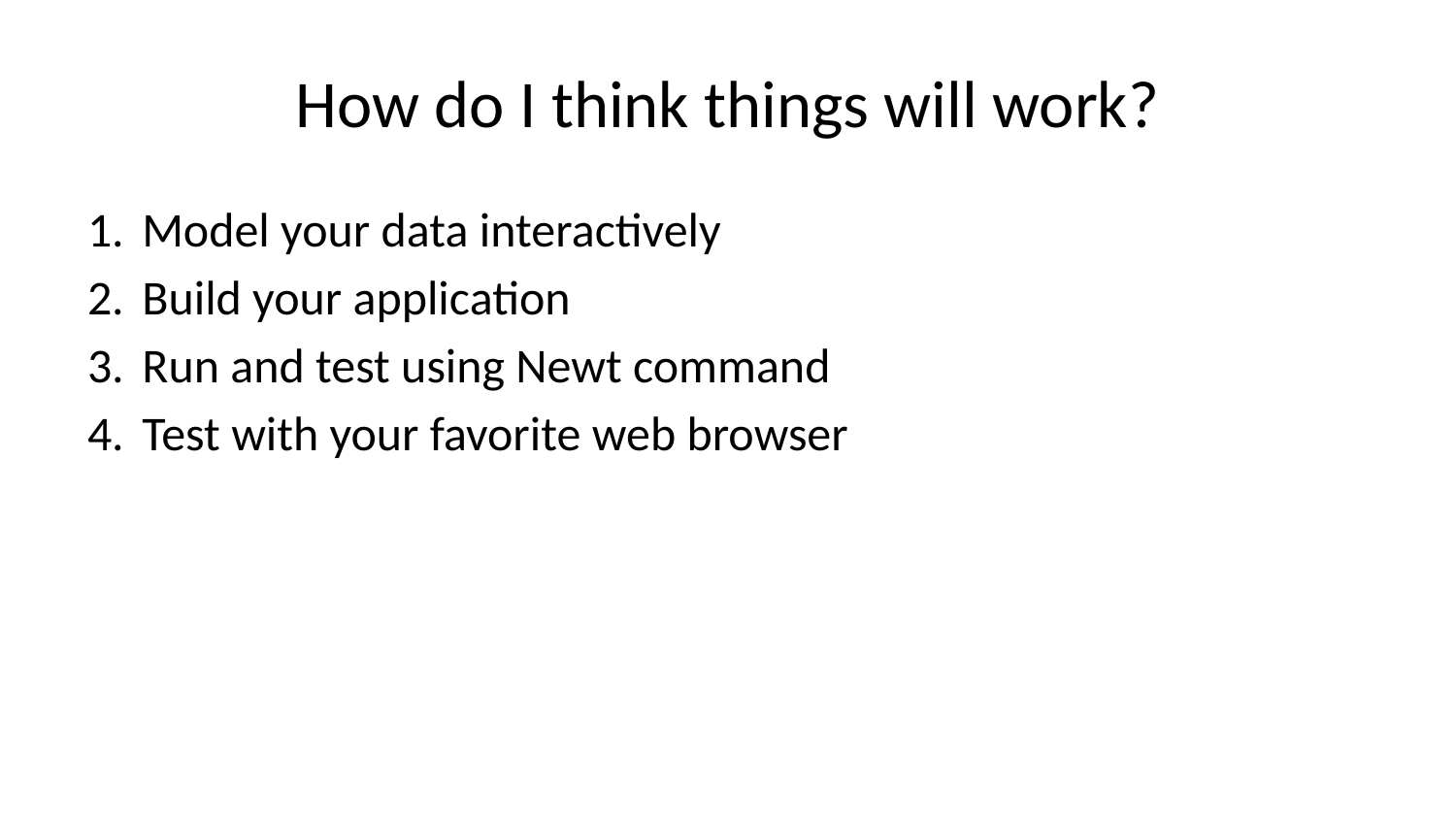

# How do I think things will work?
Model your data interactively
Build your application
Run and test using Newt command
Test with your favorite web browser